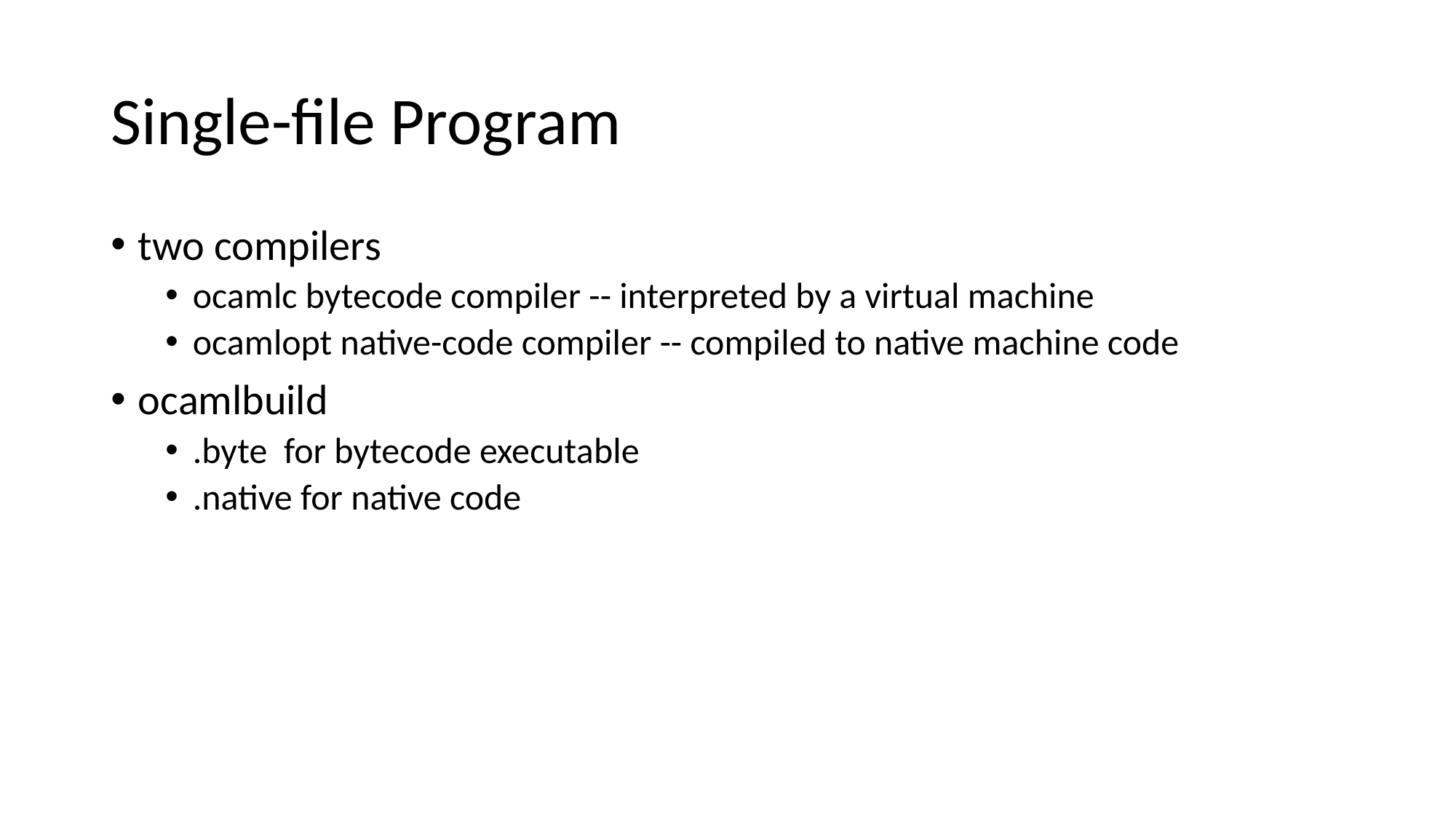

# Single-file Program
two compilers
ocamlc bytecode compiler -- interpreted by a virtual machine
ocamlopt native-code compiler -- compiled to native machine code
ocamlbuild
.byte  for bytecode executable
.native for native code